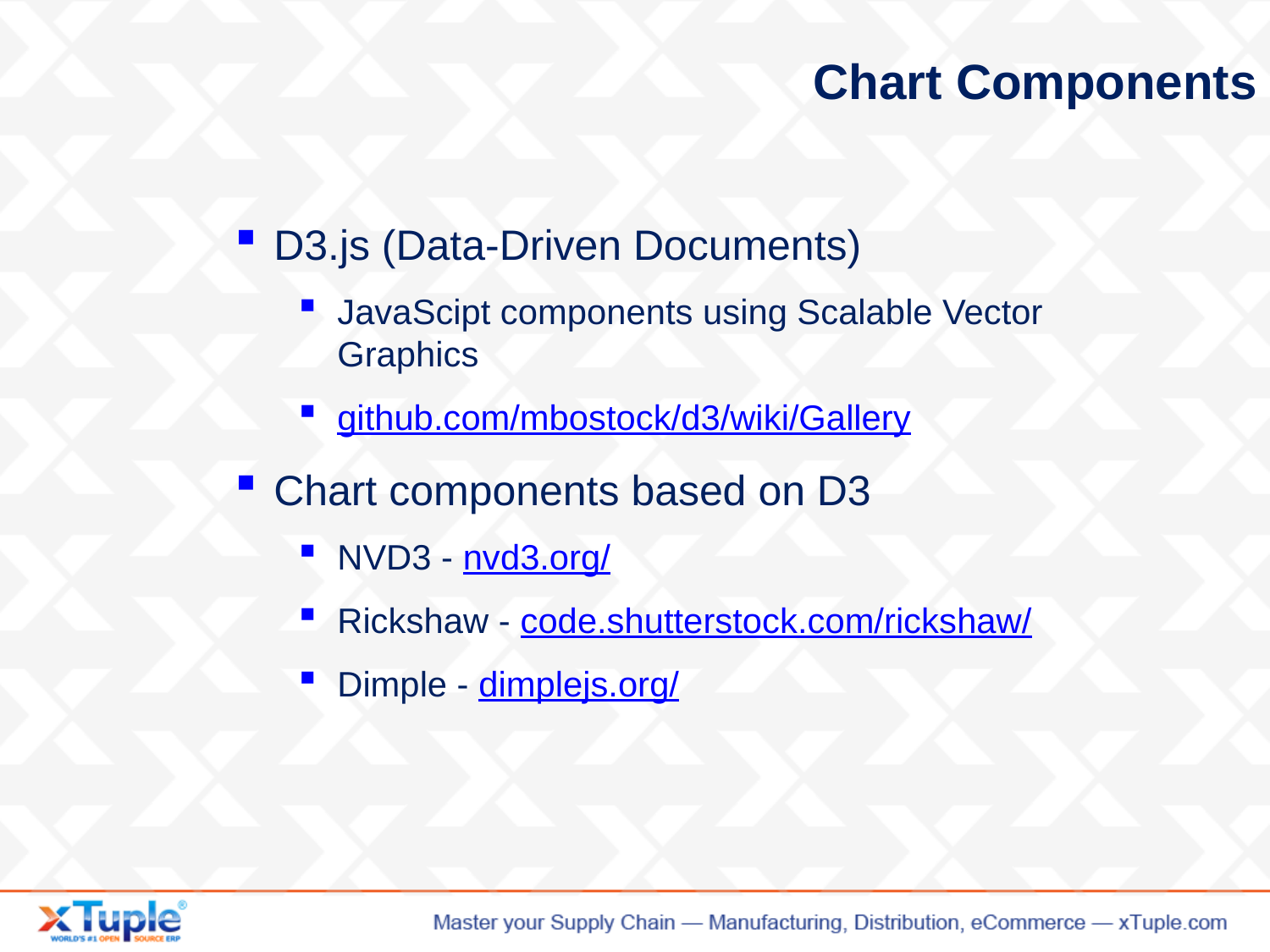

# Chart Components
D3.js (Data-Driven Documents)
JavaScipt components using Scalable Vector Graphics
github.com/mbostock/d3/wiki/Gallery
Chart components based on D3
NVD3 - nvd3.org/
Rickshaw - code.shutterstock.com/rickshaw/
Dimple - dimplejs.org/